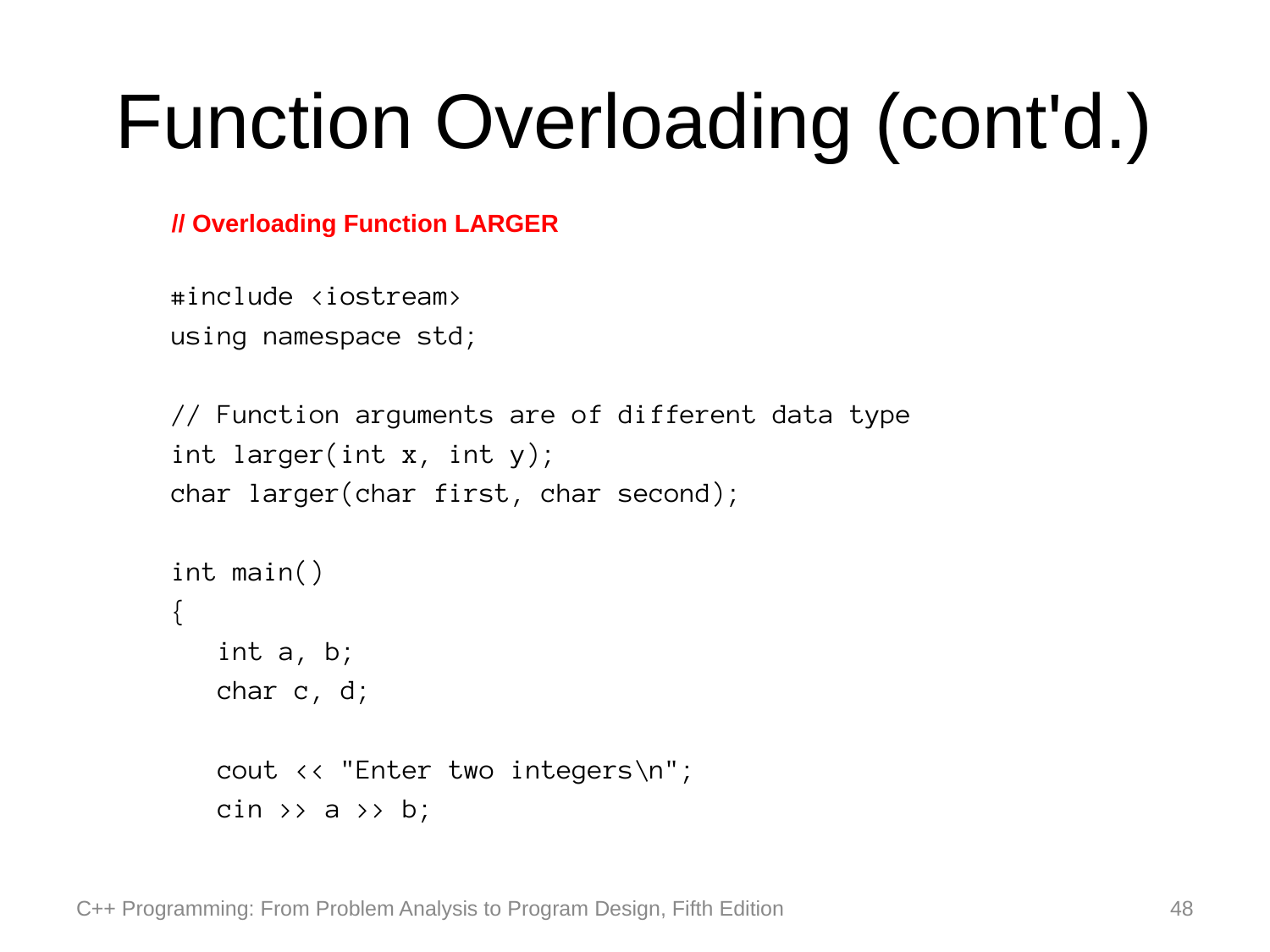

# Function Overloading (cont'd.)
// Overloading Function LARGER

#include <iostream>
using namespace std;

// Function arguments are of different data type
int larger(int x, int y);
char larger(char first, char second);

int main()
{
   int a, b;
   char c, d;

   cout << "Enter two integers\n";
   cin >> a >> b;

C++ Programming: From Problem Analysis to Program Design, Fifth Edition
48